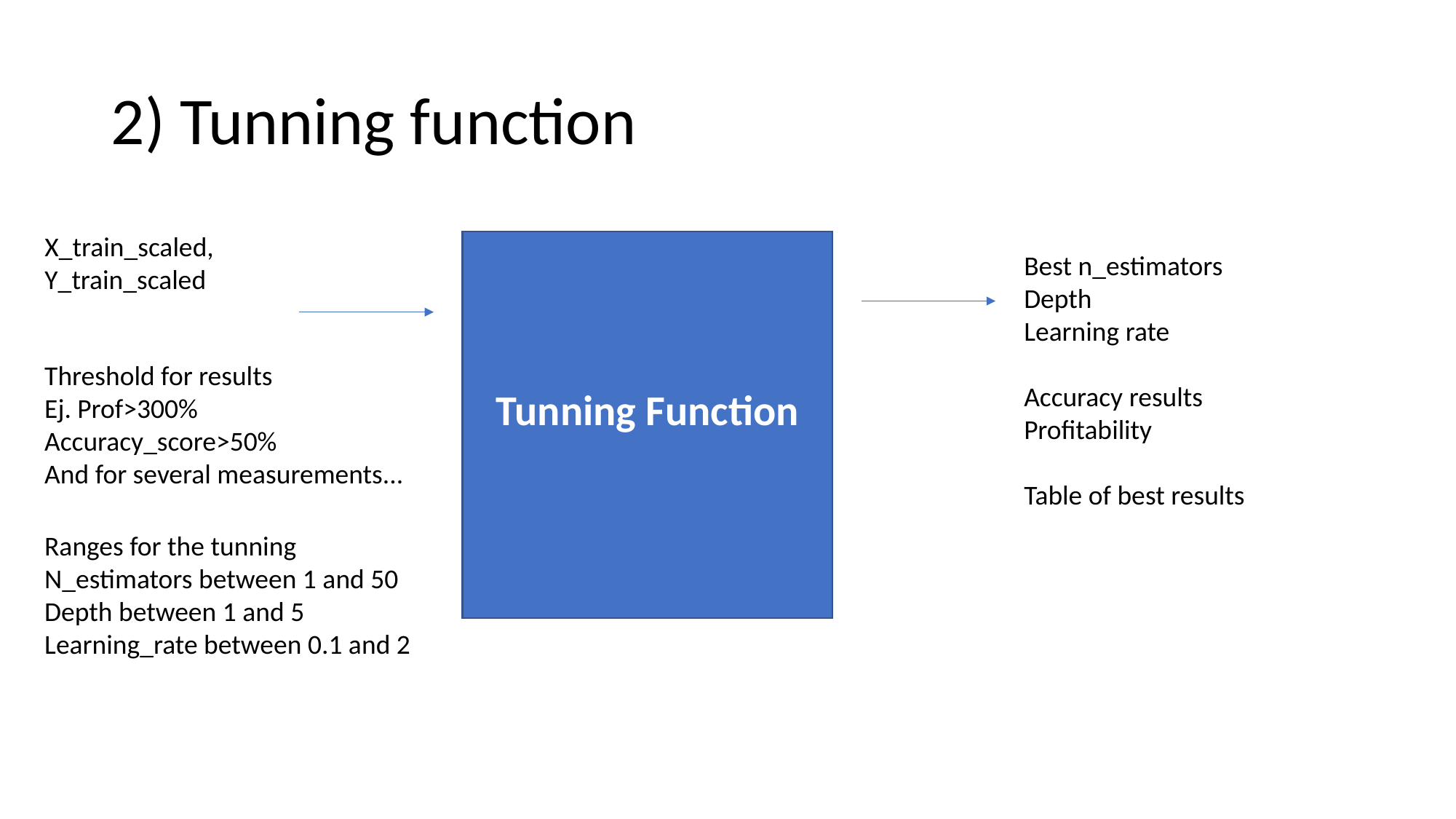

# 2) Tunning function
X_train_scaled, Y_train_scaled
Tunning Function

Best n_estimators
Depth
Learning rate

Accuracy results
Profitability

Table of best results
Threshold for results
Ej. Prof>300%
Accuracy_score>50%
And for several measurements...

Ranges for the tunning
N_estimators between 1 and 50
Depth between 1 and 5
Learning_rate between 0.1 and 2